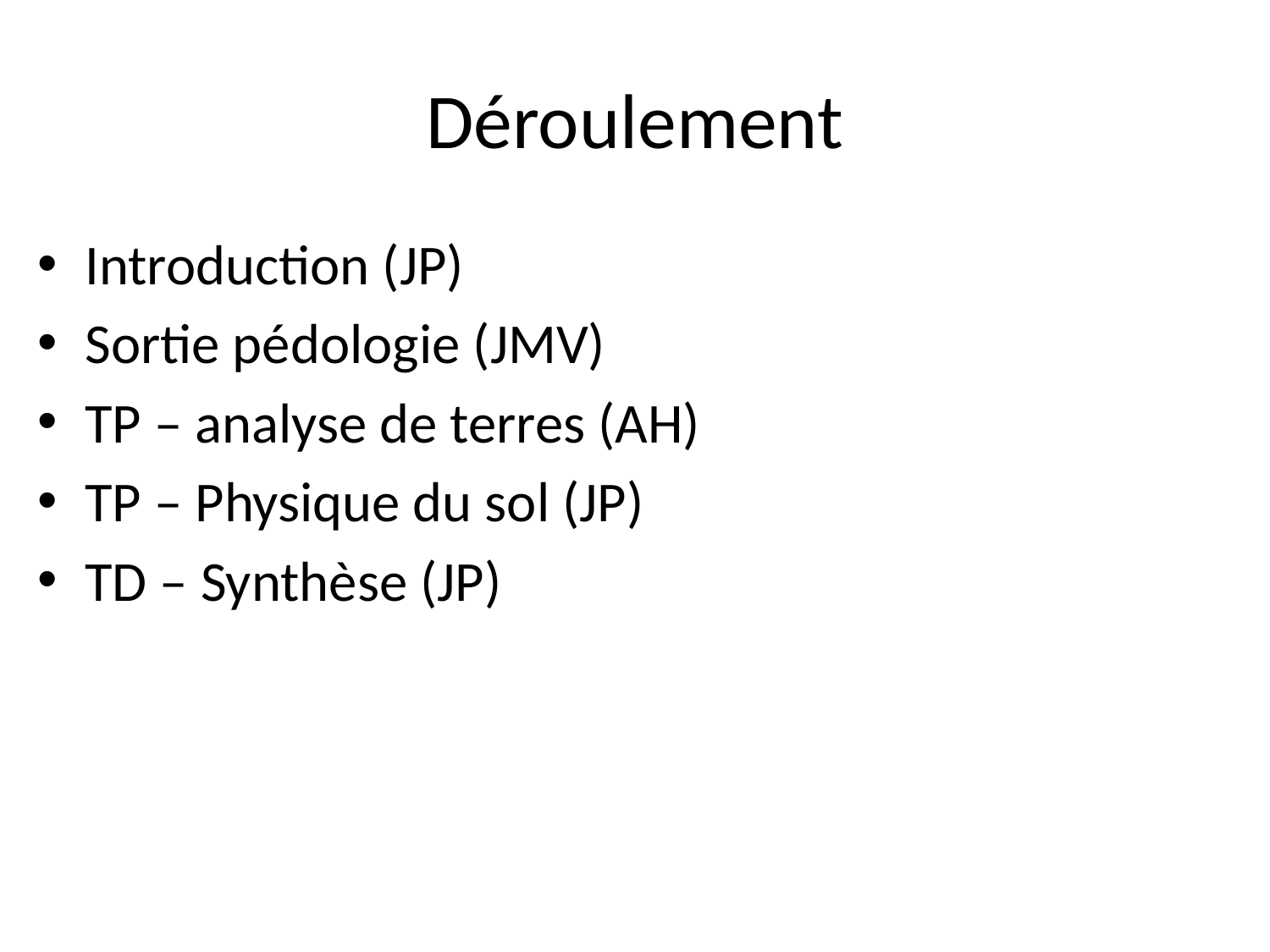

# Déroulement
Introduction (JP)
Sortie pédologie (JMV)
TP – analyse de terres (AH)
TP – Physique du sol (JP)
TD – Synthèse (JP)